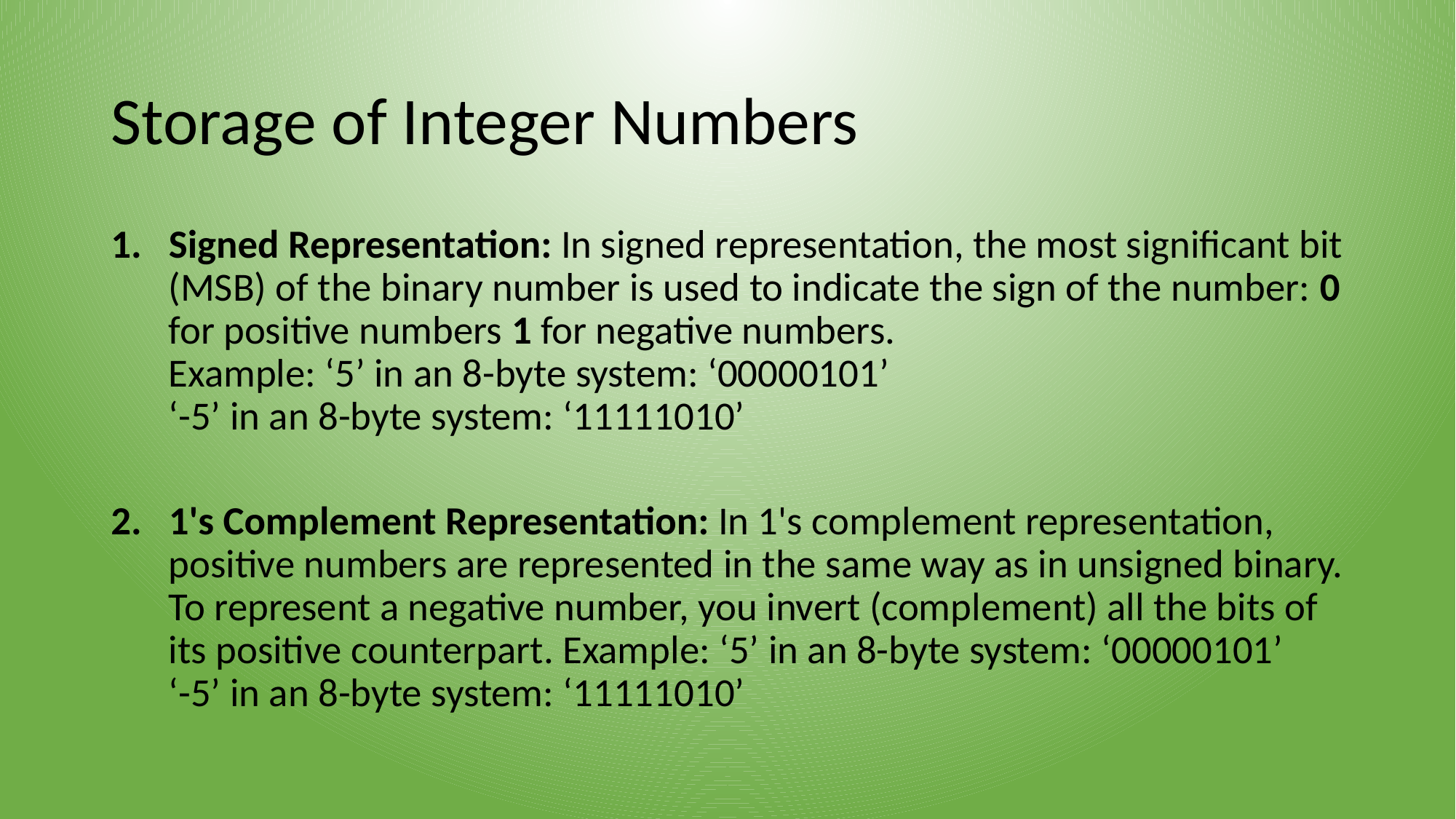

# Storage of Integer Numbers
Signed Representation: In signed representation, the most significant bit (MSB) of the binary number is used to indicate the sign of the number: 0 for positive numbers 1 for negative numbers.
Example: ‘5’ in an 8-byte system: ‘00000101’
‘-5’ in an 8-byte system: ‘11111010’
1's Complement Representation: In 1's complement representation, positive numbers are represented in the same way as in unsigned binary. To represent a negative number, you invert (complement) all the bits of its positive counterpart. Example: ‘5’ in an 8-byte system: ‘00000101’
‘-5’ in an 8-byte system: ‘11111010’